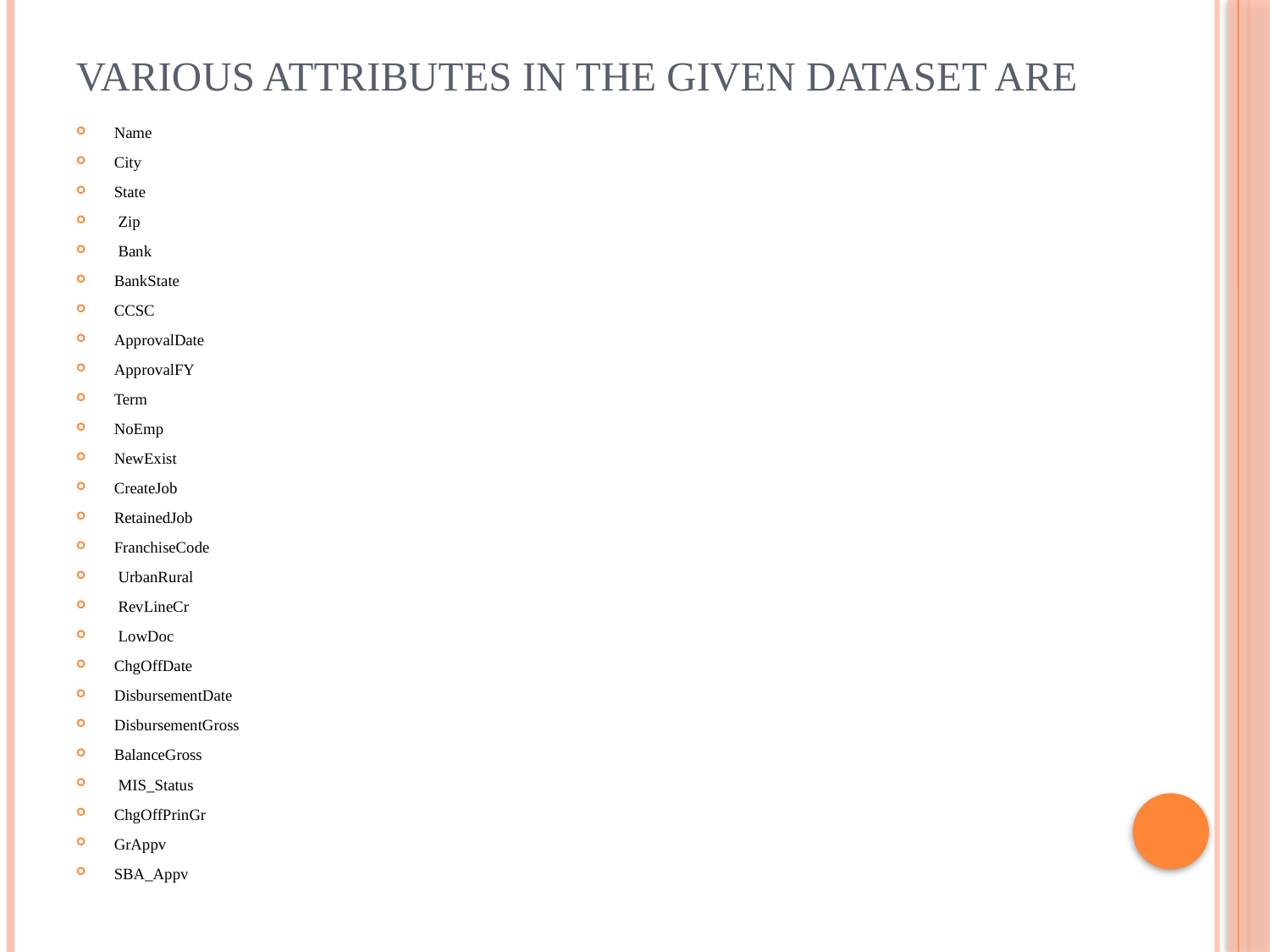

# Various attributes in the given dataset are
Name
City
State
 Zip
 Bank
BankState
CCSC
ApprovalDate
ApprovalFY
Term
NoEmp
NewExist
CreateJob
RetainedJob
FranchiseCode
 UrbanRural
 RevLineCr
 LowDoc
ChgOffDate
DisbursementDate
DisbursementGross
BalanceGross
 MIS_Status
ChgOffPrinGr
GrAppv
SBA_Appv